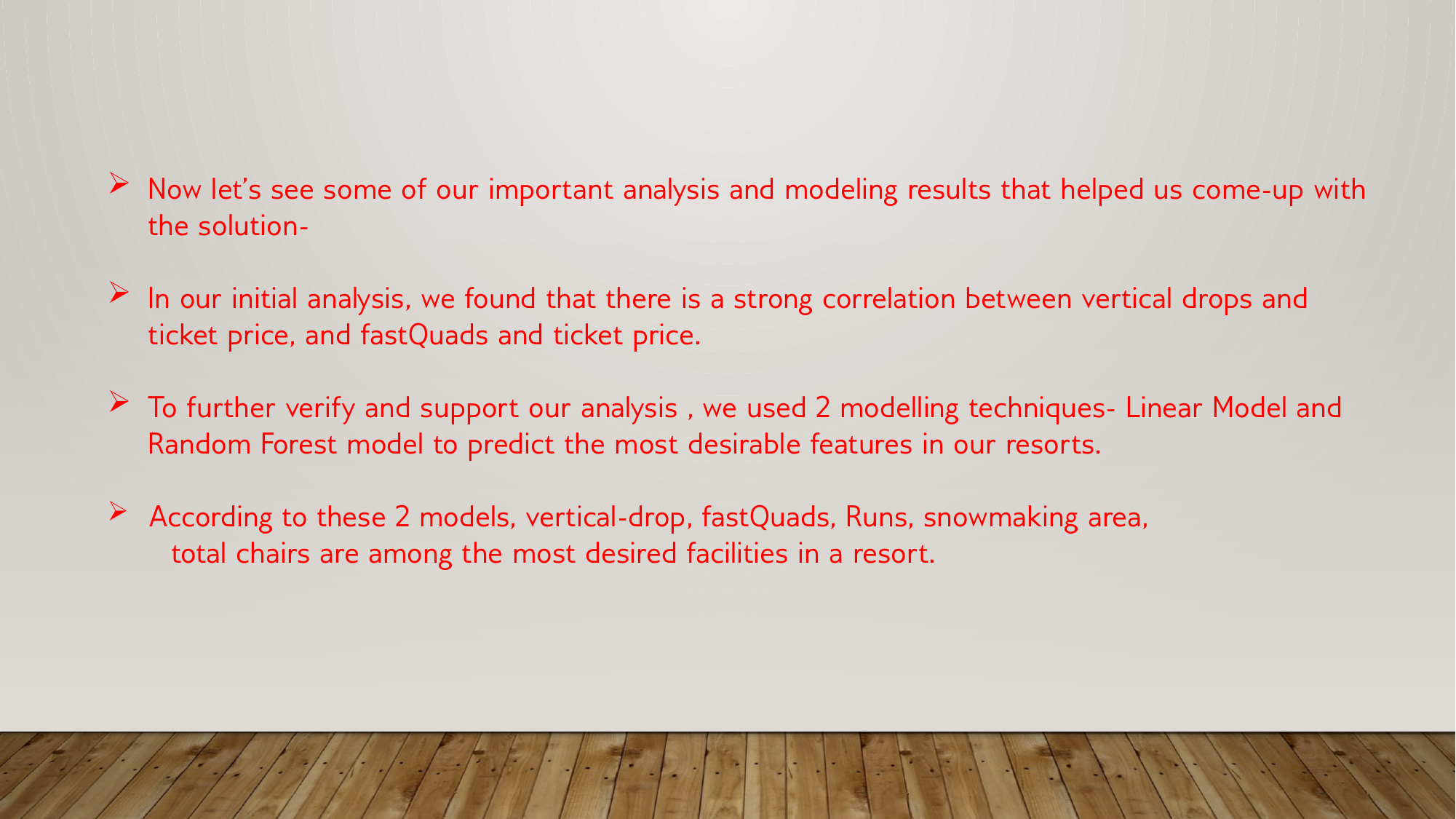

Now let’s see some of our important analysis and modeling results that helped us come-up with the solution-

In our initial analysis, we found that there is a strong correlation between vertical drops and ticket price, and fastQuads and ticket price.

To further verify and support our analysis , we used 2 modelling techniques- Linear Model and Random Forest model to predict the most desirable features in our resorts.

 According to these 2 models, vertical-drop, fastQuads, Runs, snowmaking area,
       total chairs are among the most desired facilities in a resort.